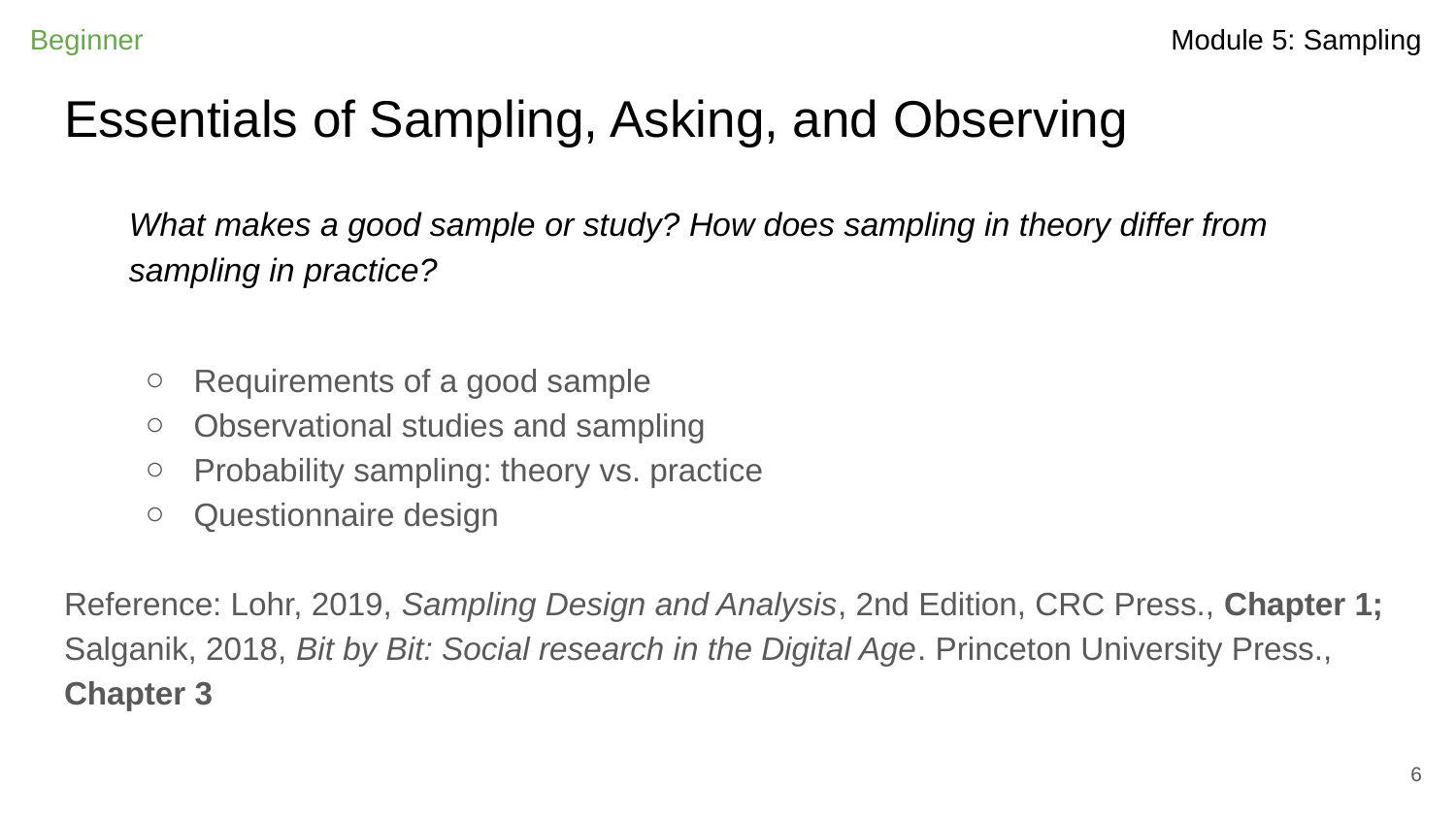

Beginner
# Essentials of Sampling, Asking, and Observing
What makes a good sample or study? How does sampling in theory differ from sampling in practice?

Requirements of a good sample
Observational studies and sampling
Probability sampling: theory vs. practice
Questionnaire design

Reference: Lohr, 2019, Sampling Design and Analysis, 2nd Edition, CRC Press., Chapter 1; Salganik, 2018, Bit by Bit: Social research in the Digital Age. Princeton University Press., Chapter 3
6